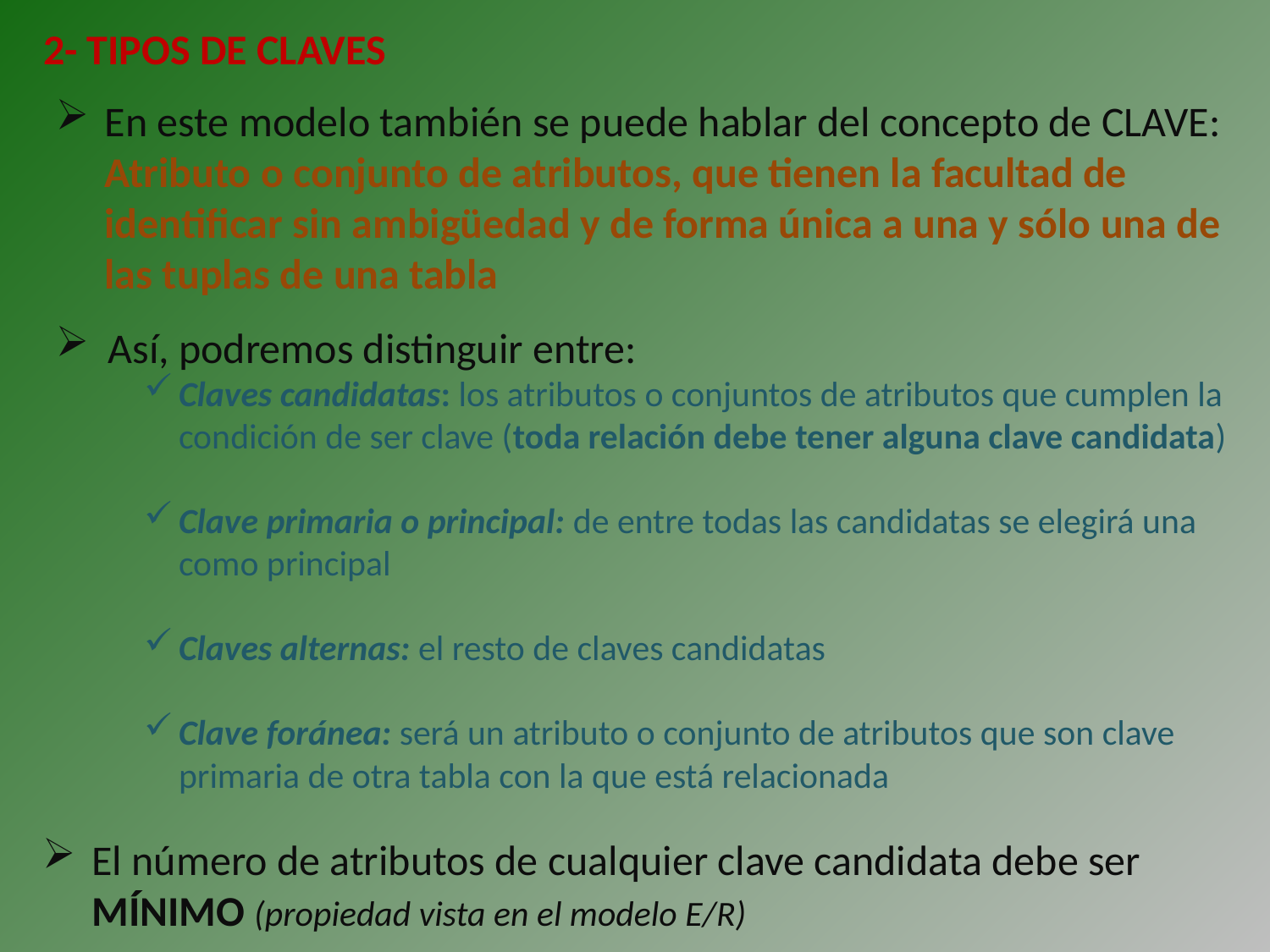

2- TIPOS DE CLAVES

En este modelo también se puede hablar del concepto de CLAVE:  Atributo o conjunto de atributos, que tienen la facultad de identificar sin ambigüedad y de forma única a una y sólo una de las tuplas de una tabla

  Así, podremos distinguir entre:
Claves candidatas: los atributos o conjuntos de atributos que cumplen la condición de ser clave (toda relación debe tener alguna clave candidata)

Clave primaria o principal: de entre todas las candidatas se elegirá una como principal

Claves alternas: el resto de claves candidatas

Clave foránea: será un atributo o conjunto de atributos que son clave primaria de otra tabla con la que está relacionada

El número de atributos de cualquier clave candidata debe ser MÍNIMO (propiedad vista en el modelo E/R)